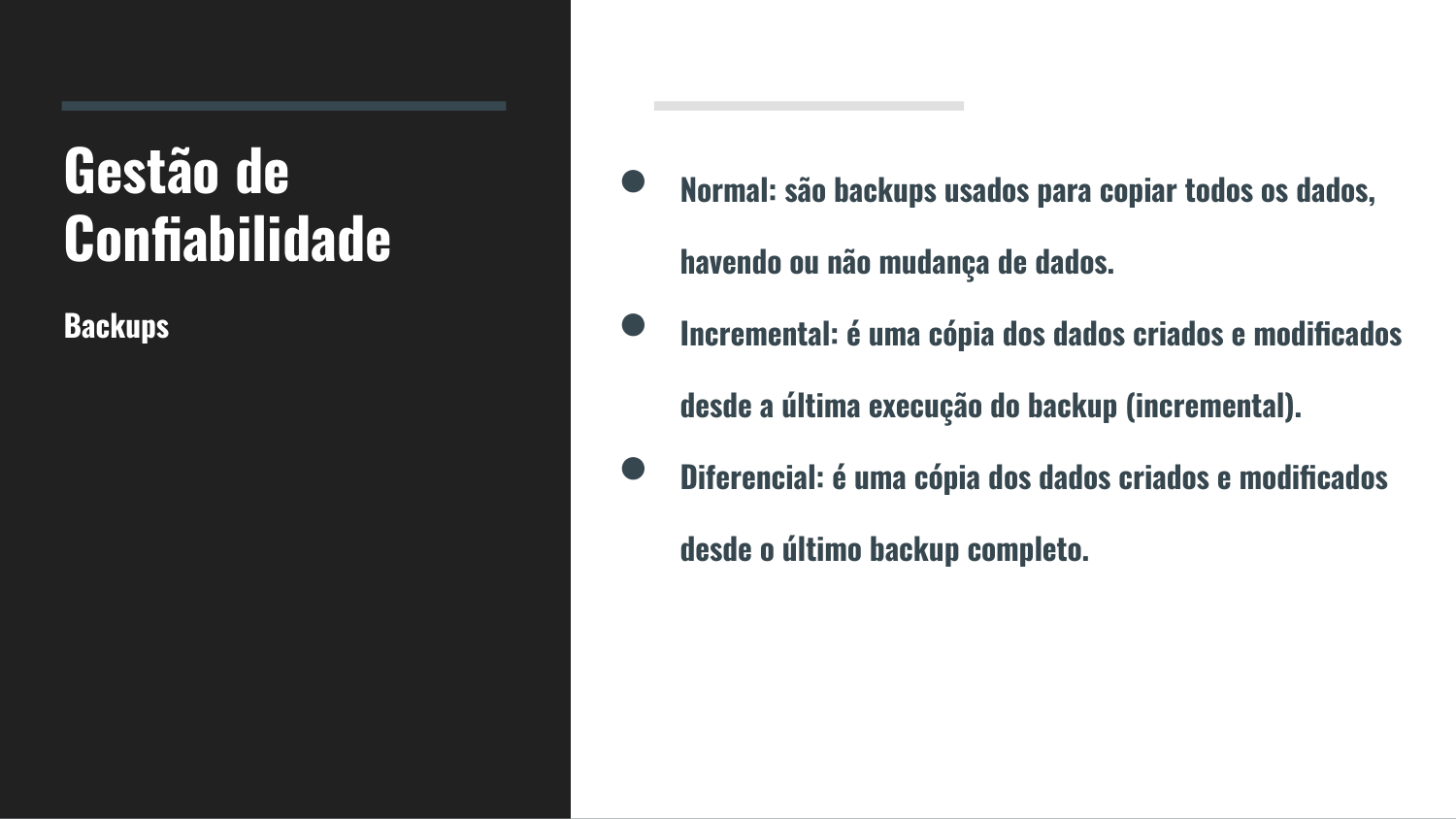

# Gestão de Confiabilidade
Backups

Normal: são backups usados para copiar todos os dados, havendo ou não mudança de dados.
Incremental: é uma cópia dos dados criados e modificados desde a última execução do backup (incremental).
Diferencial: é uma cópia dos dados criados e modificados desde o último backup completo.